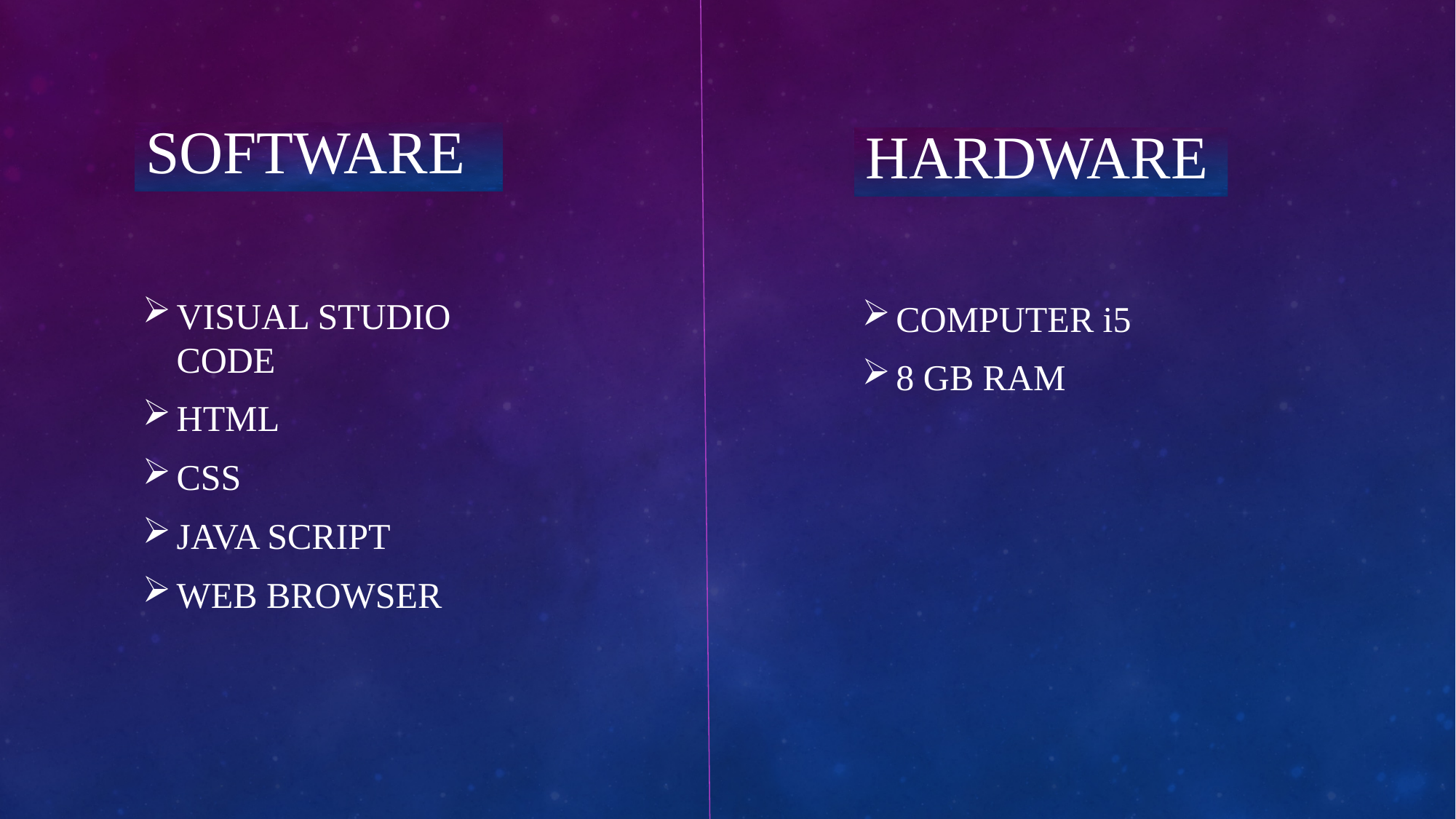

SOFTWARE
HARDWARE
VISUAL STUDIO CODE
HTML
CSS
JAVA SCRIPT
WEB BROWSER
COMPUTER i5
8 GB RAM